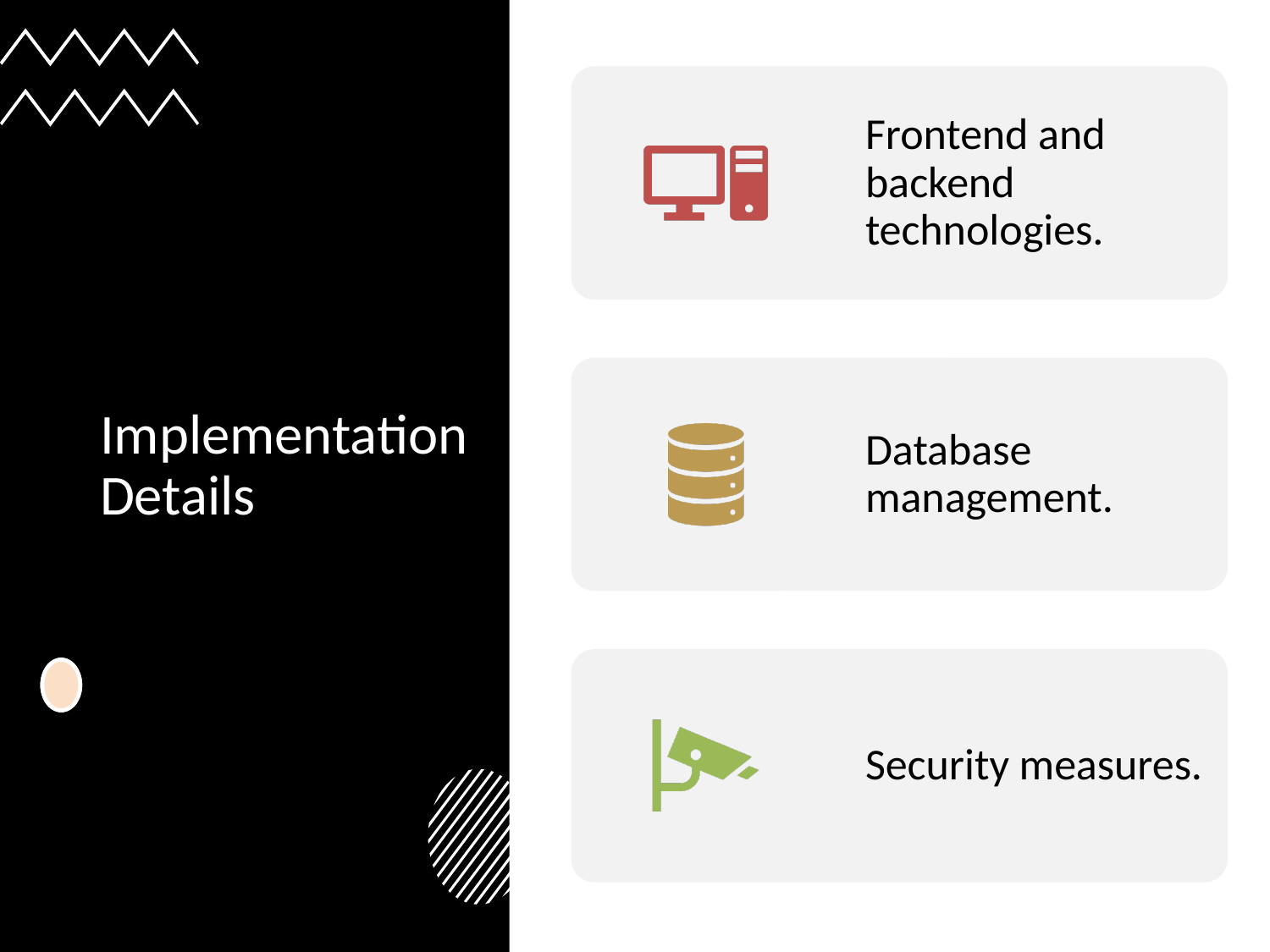

Frontend and backend technologies.
Database management.
Security measures.
# Implementation Details